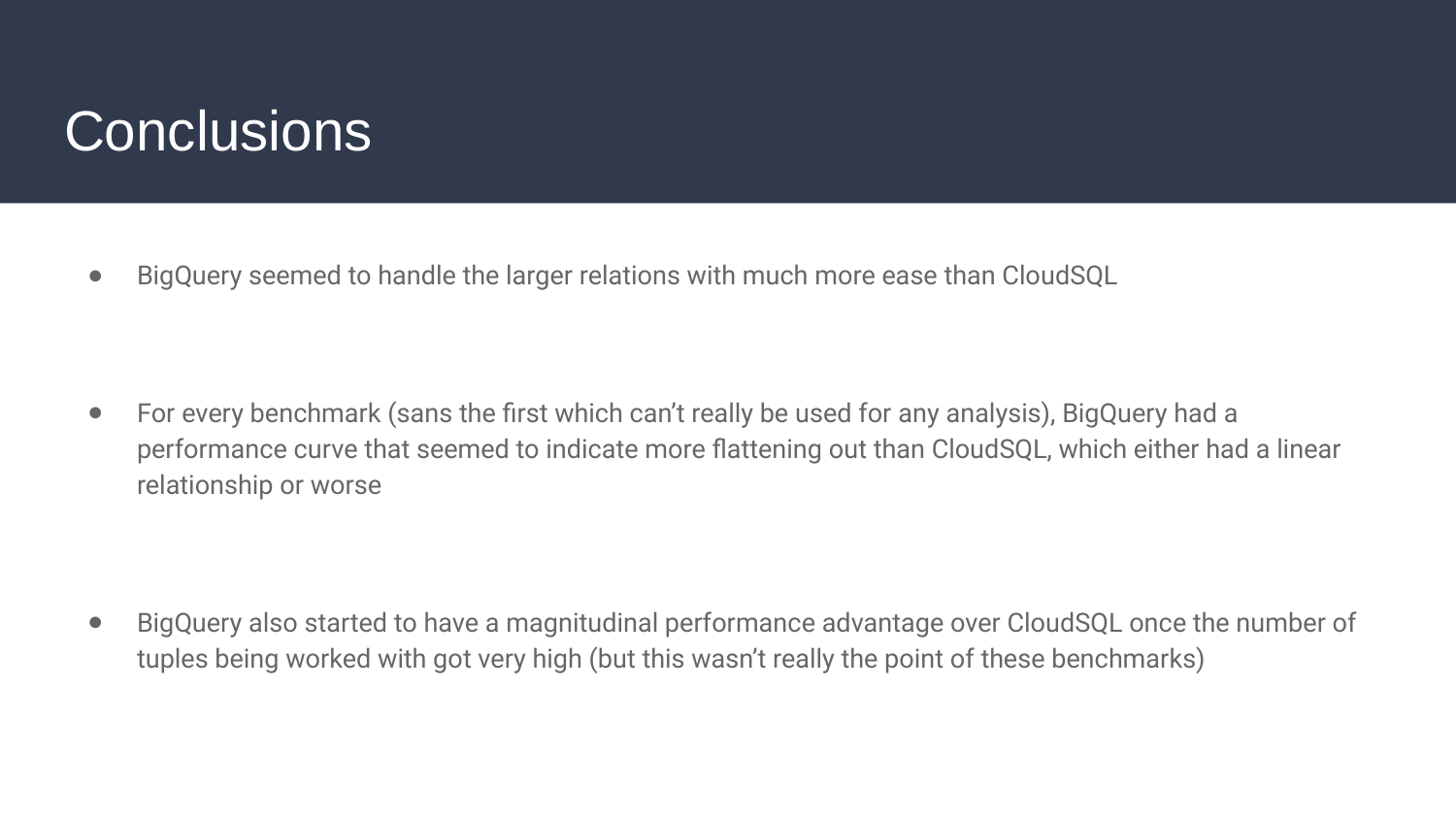

# Conclusions
BigQuery seemed to handle the larger relations with much more ease than CloudSQL

For every benchmark (sans the first which can’t really be used for any analysis), BigQuery had a performance curve that seemed to indicate more flattening out than CloudSQL, which either had a linear relationship or worse

BigQuery also started to have a magnitudinal performance advantage over CloudSQL once the number of tuples being worked with got very high (but this wasn’t really the point of these benchmarks)